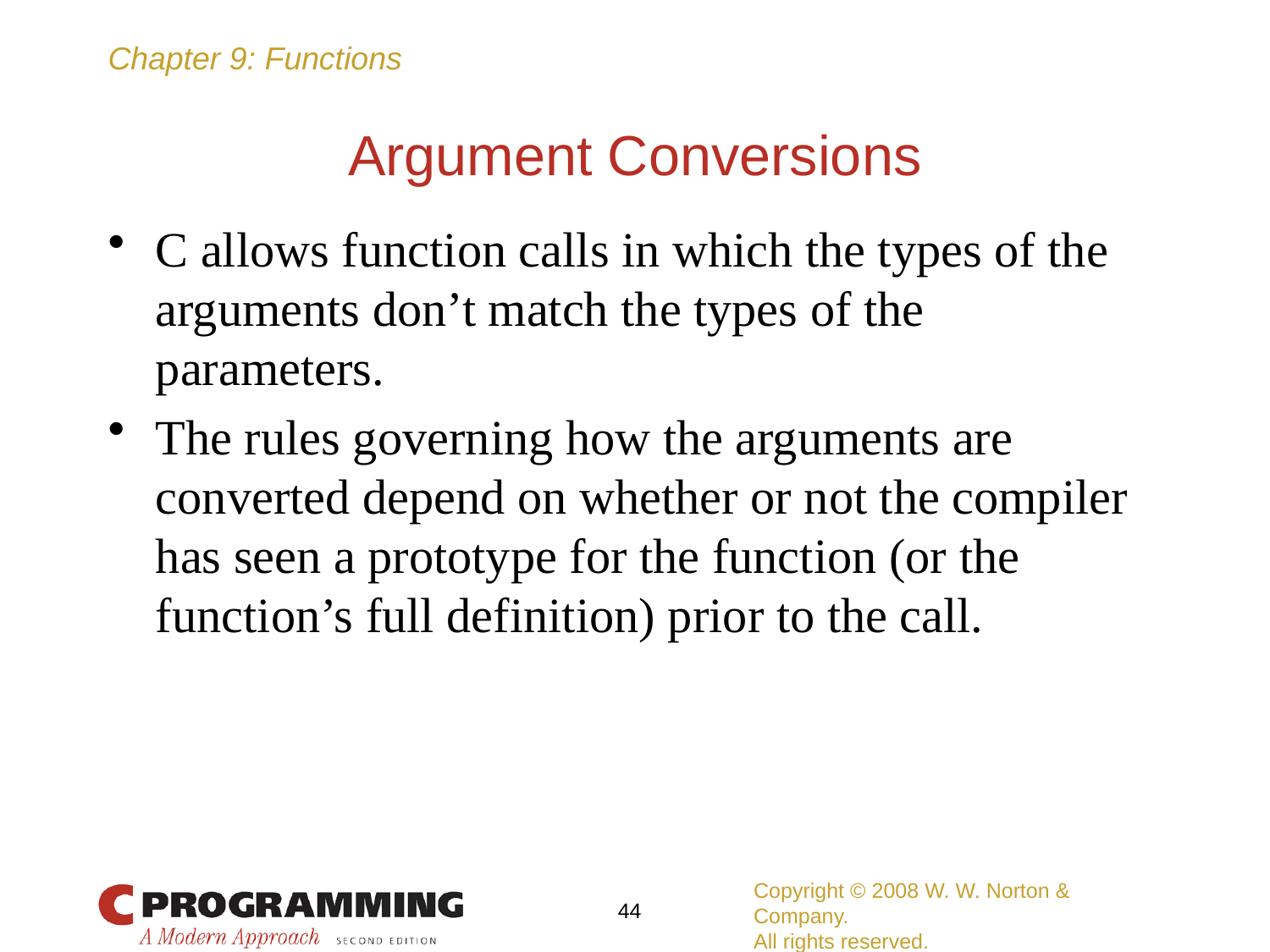

# Argument Conversions
C allows function calls in which the types of the arguments don’t match the types of the parameters.
The rules governing how the arguments are converted depend on whether or not the compiler has seen a prototype for the function (or the function’s full definition) prior to the call.
Copyright © 2008 W. W. Norton & Company.
All rights reserved.
44